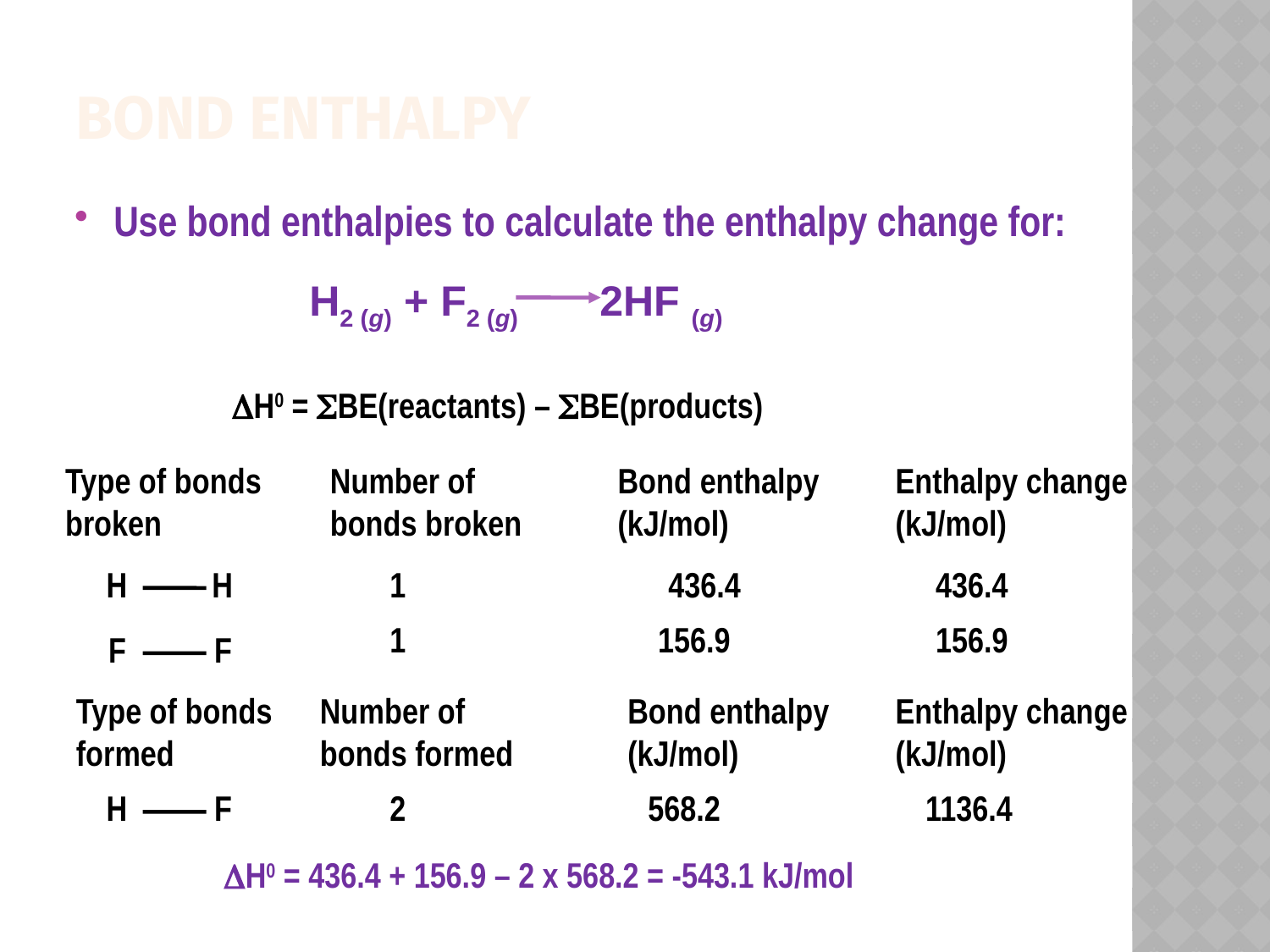

Bond Enthalpy
Use bond enthalpies to calculate the enthalpy change for:

H2 (g) + F2 (g)            2HF (g)

ΔH0 = ΣBE(reactants) – ΣBE(products)
Type of bonds broken
Number of bonds broken
Bond enthalpy (kJ/mol)
Enthalpy change (kJ/mol)
H
H

1
436.4
436.4
1
156.9
156.9
F
F

Type of bonds formed
Number of bonds formed
Bond enthalpy (kJ/mol)
Enthalpy change (kJ/mol)
H
F

2
568.2
1136.4
ΔH0 = 436.4 + 156.9 – 2 x 568.2 = -543.1 kJ/mol